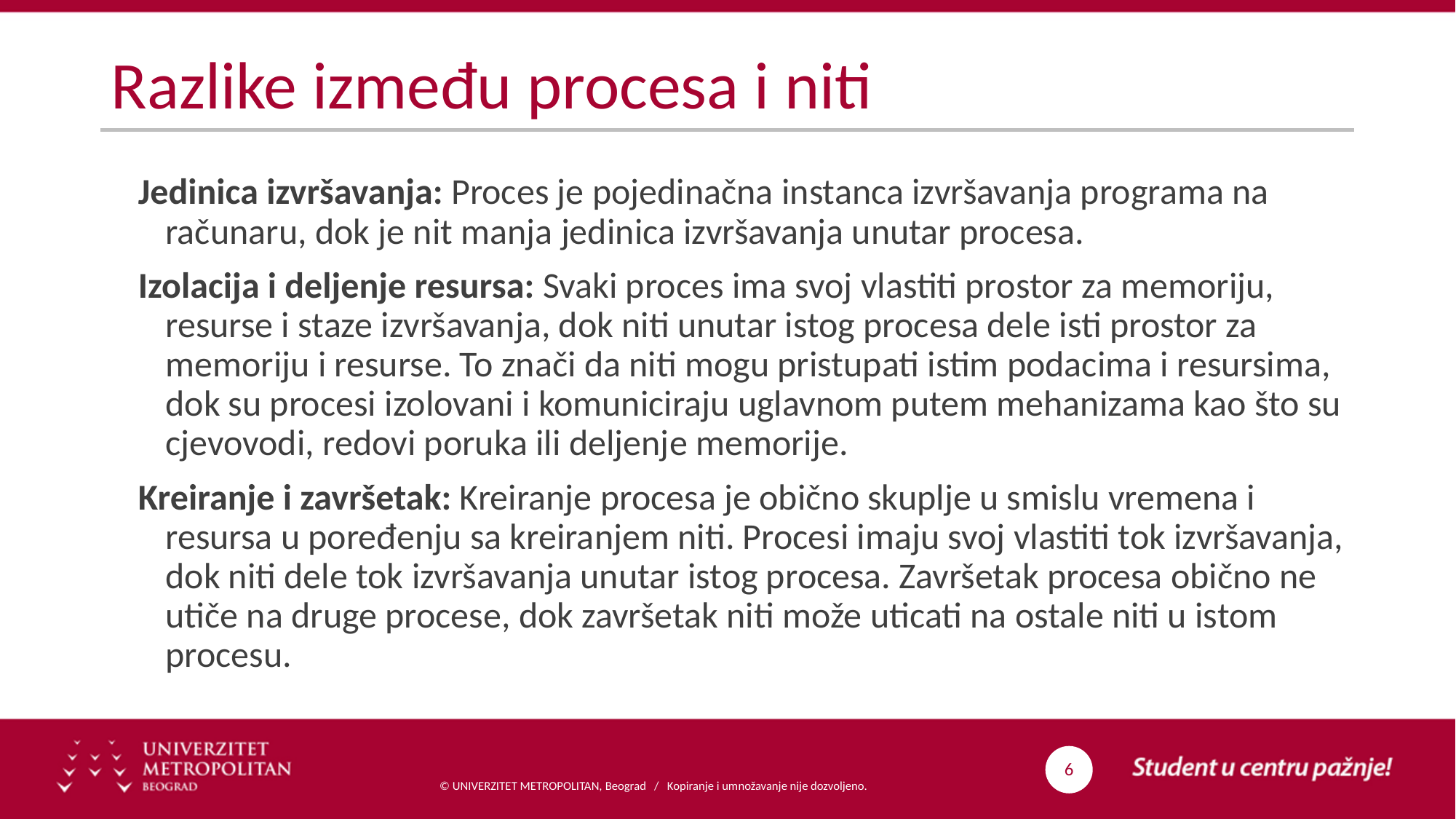

# Razlike između procesa i niti
Jedinica izvršavanja: Proces je pojedinačna instanca izvršavanja programa na računaru, dok je nit manja jedinica izvršavanja unutar procesa.
Izolacija i deljenje resursa: Svaki proces ima svoj vlastiti prostor za memoriju, resurse i staze izvršavanja, dok niti unutar istog procesa dele isti prostor za memoriju i resurse. To znači da niti mogu pristupati istim podacima i resursima, dok su procesi izolovani i komuniciraju uglavnom putem mehanizama kao što su cjevovodi, redovi poruka ili deljenje memorije.
Kreiranje i završetak: Kreiranje procesa je obično skuplje u smislu vremena i resursa u poređenju sa kreiranjem niti. Procesi imaju svoj vlastiti tok izvršavanja, dok niti dele tok izvršavanja unutar istog procesa. Završetak procesa obično ne utiče na druge procese, dok završetak niti može uticati na ostale niti u istom procesu.